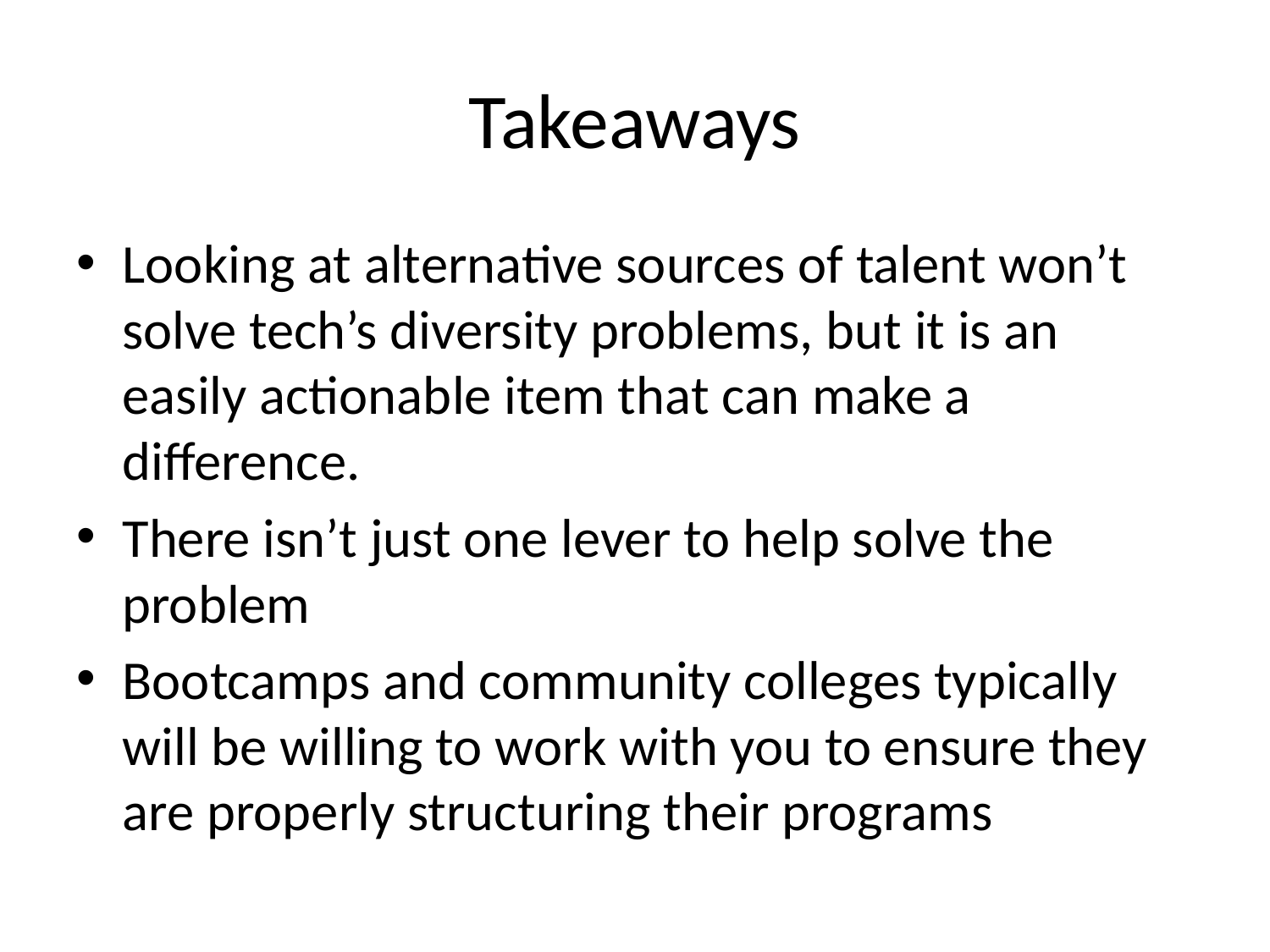

# Takeaways
Looking at alternative sources of talent won’t solve tech’s diversity problems, but it is an easily actionable item that can make a difference.
There isn’t just one lever to help solve the problem
Bootcamps and community colleges typically will be willing to work with you to ensure they are properly structuring their programs